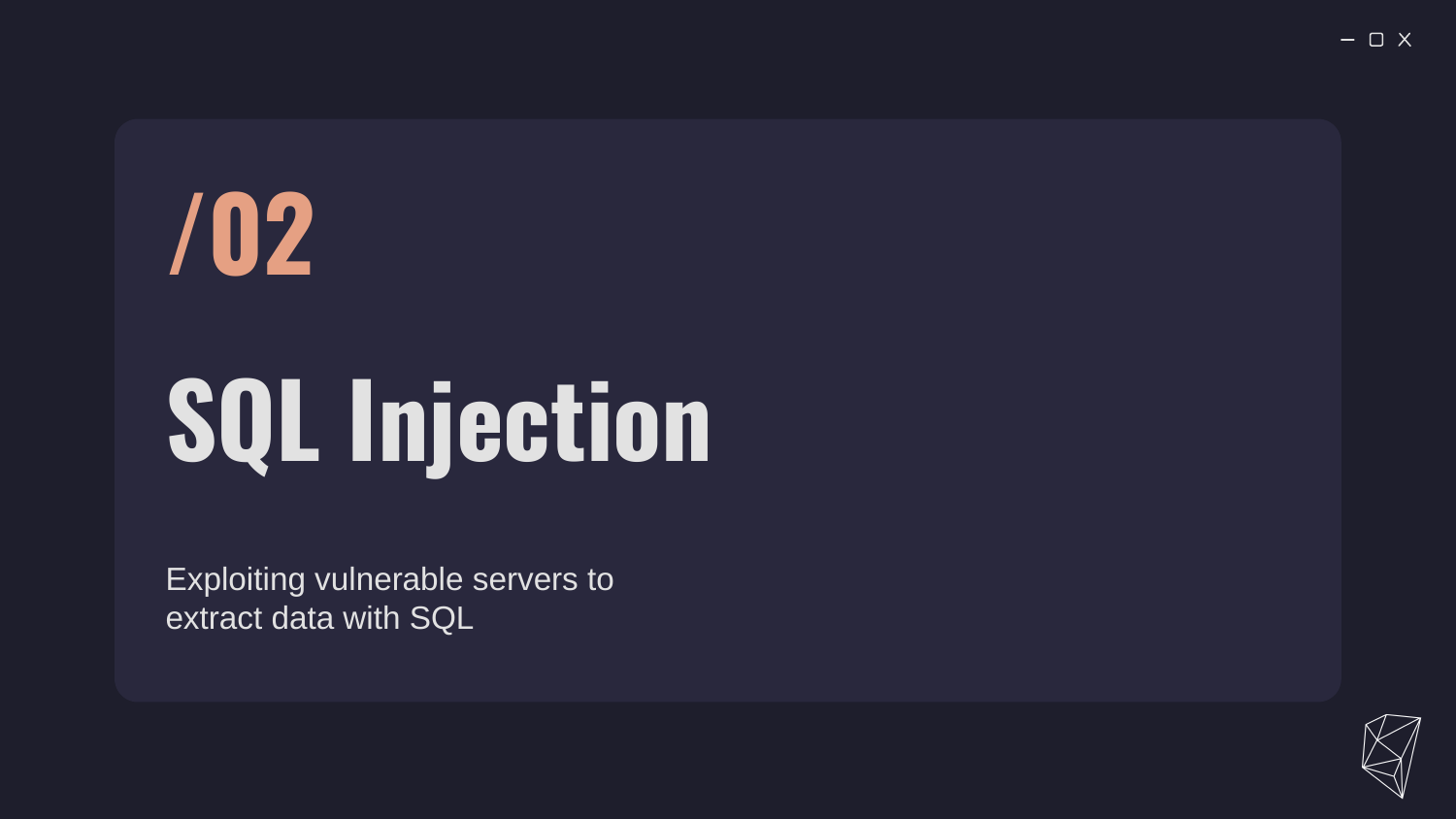

/02
# SQL Injection
Exploiting vulnerable servers to extract data with SQL